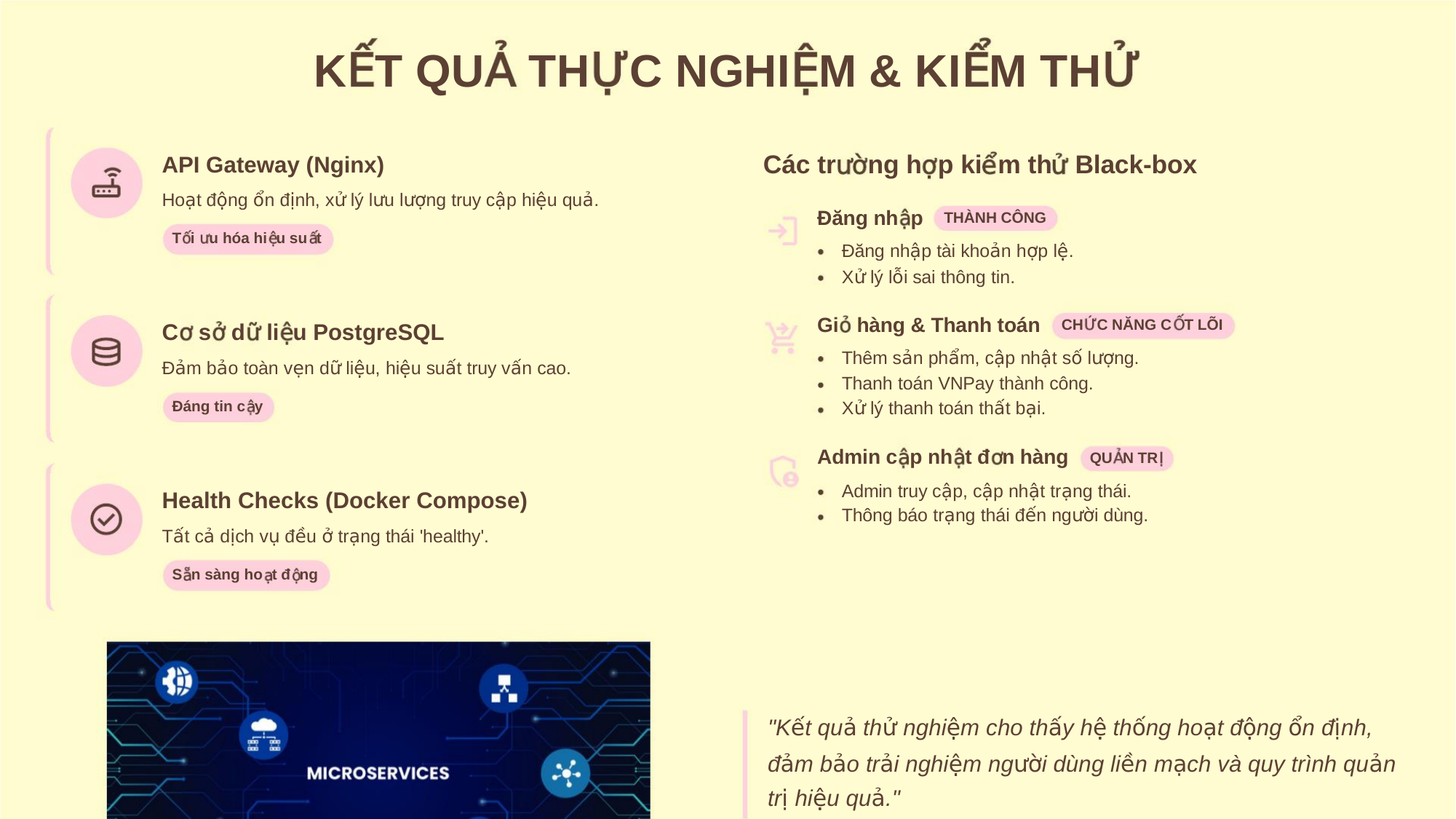

K T QU TH C NGHI M & KI M TH
Các tr ng h p ki m th Black-box
API Gateway (Nginx)
Hoạt động ổn định, xử lý lưu lượng truy cập hiệu quả.
Đăng nh p
THÀNH CÔNG
T i u hóa hi u su t
Đăng nhập tài khoản hợp lệ.
Xử lý lỗi sai thông tin.
Gi hàng & Thanh toán
CH C NĂNG C T LÕI
C s d li u PostgreSQL
Thêm sản phẩm, cập nhật số lượng.
Thanh toán VNPay thành công.
Xử lý thanh toán thất bại.
Đảm bảo toàn vẹn dữ liệu, hiệu suất truy vấn cao.
Đáng tin c y
Admin c p nh t đ n hàng
QU N TR
Admin truy cập, cập nhật trạng thái.
Thông báo trạng thái đến người dùng.
Health Checks (Docker Compose)
Tất cả dịch vụ đều ở trạng thái 'healthy'.
S n sàng ho t đ ng
"Kết quả thử nghiệm cho thấy hệ thống hoạt động ổn định,
đảm bảo trải nghiệm người dùng liền mạch và quy trình quản
trị hiệu quả."